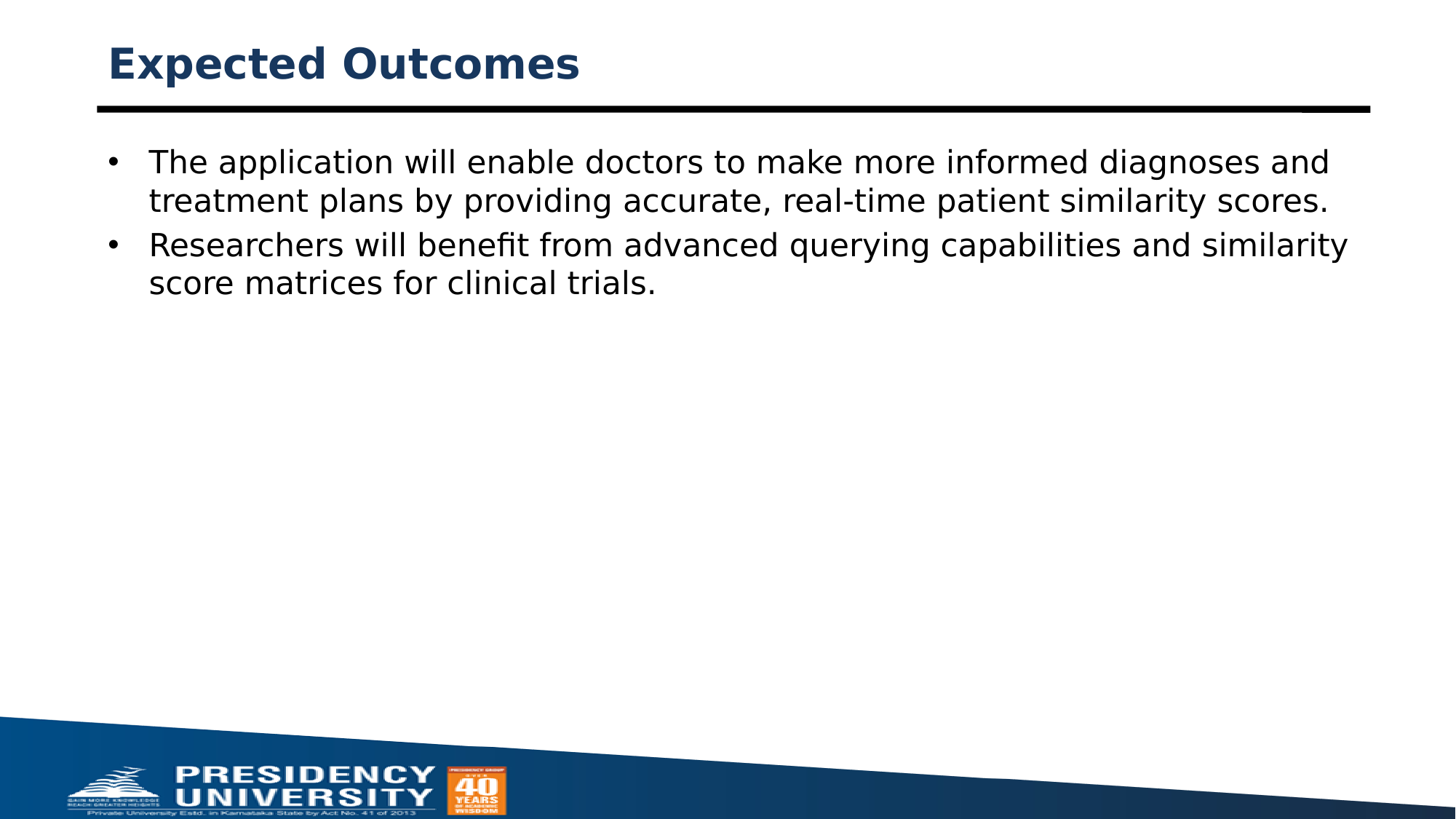

# Expected Outcomes
The application will enable doctors to make more informed diagnoses and treatment plans by providing accurate, real-time patient similarity scores.
Researchers will benefit from advanced querying capabilities and similarity score matrices for clinical trials.